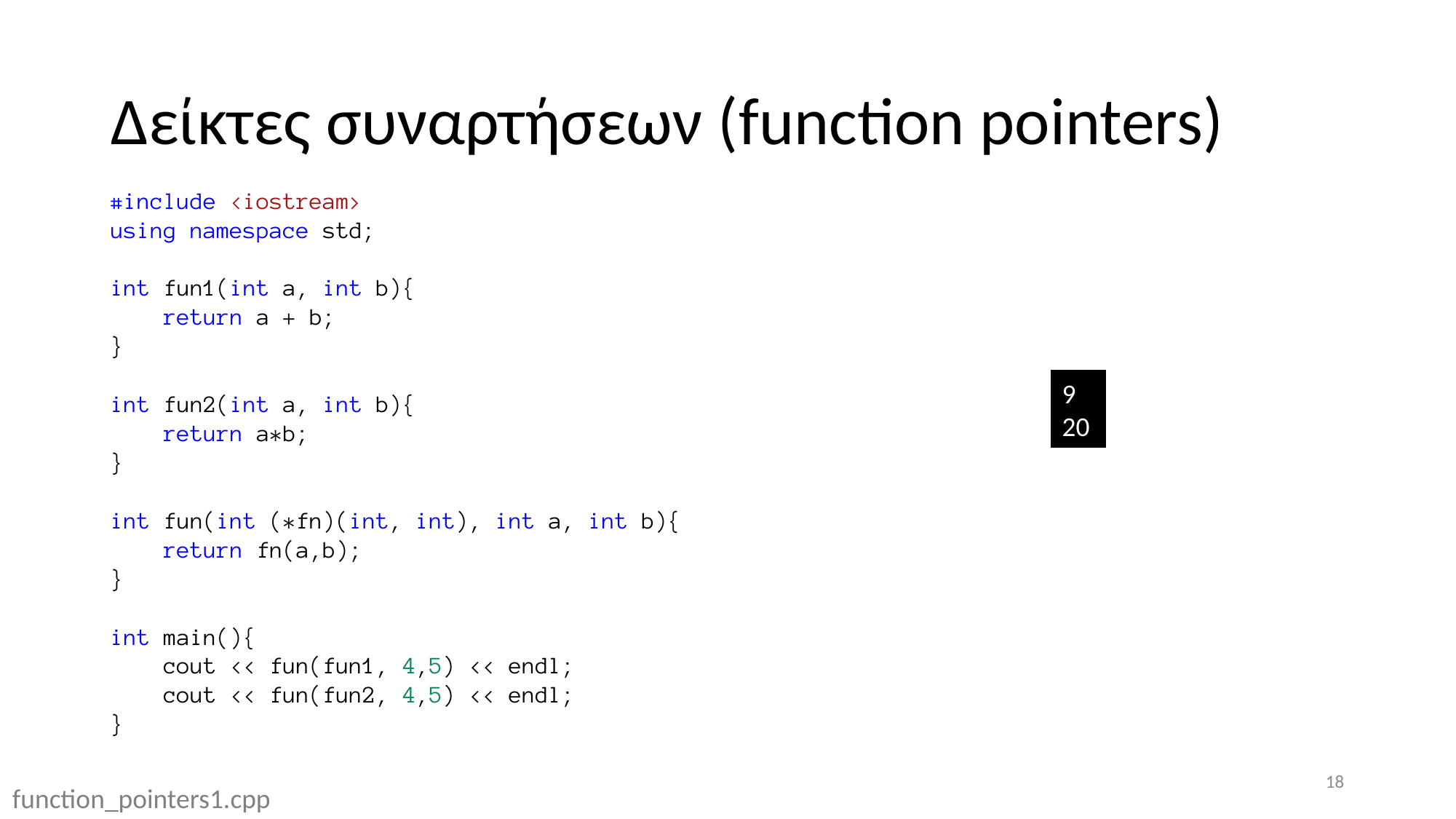

# Δείκτες συναρτήσεων (function pointers)
#include <iostream>
using namespace std;
int fun1(int a, int b){
    return a + b;
}
int fun2(int a, int b){
    return a*b;
}
int fun(int (*fn)(int, int), int a, int b){
    return fn(a,b);
}
int main(){
    cout << fun(fun1, 4,5) << endl;
    cout << fun(fun2, 4,5) << endl;
}
9
20
18
function_pointers1.cpp